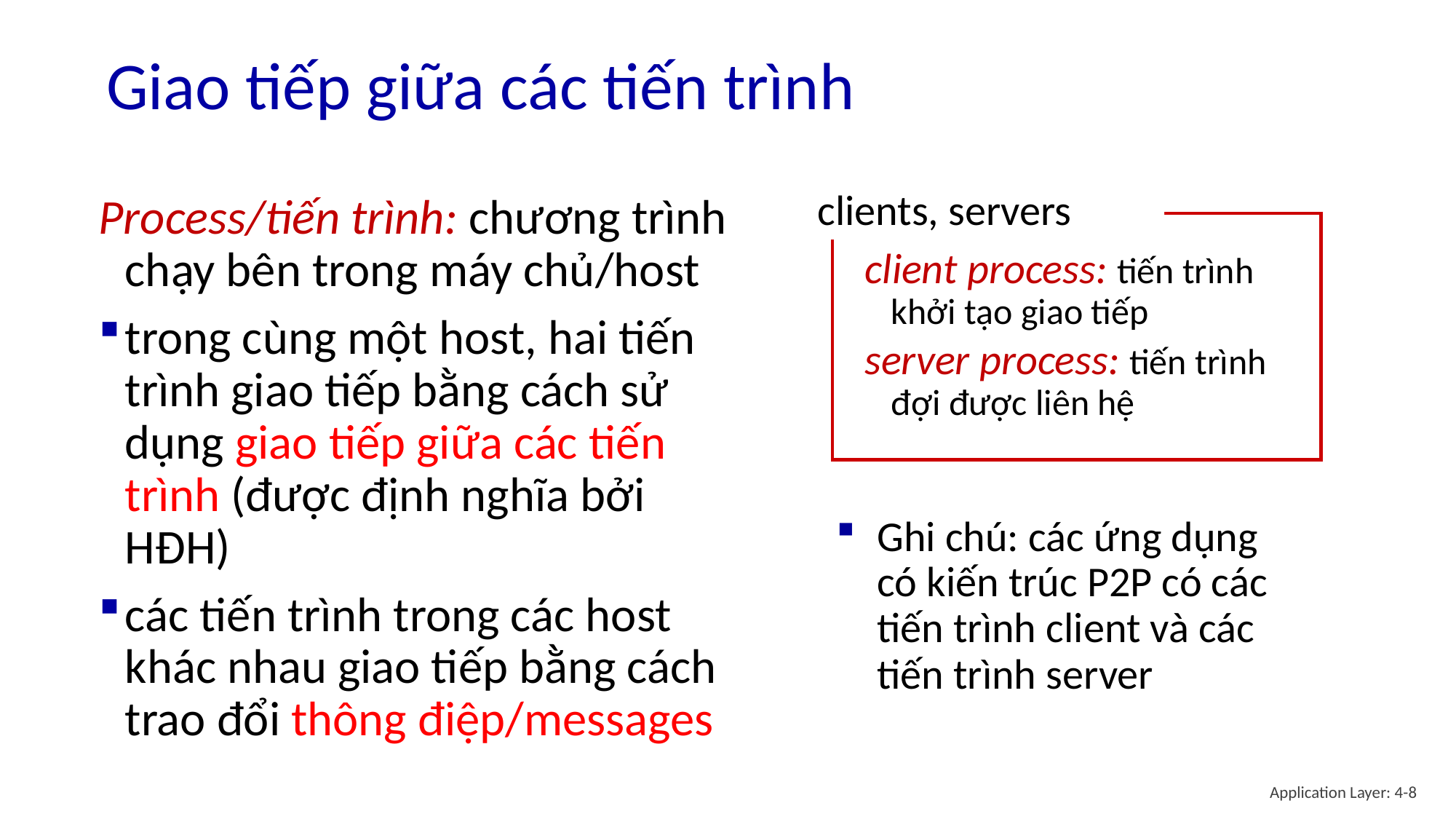

# Giao tiếp giữa các tiến trình
clients, servers

client process: tiến trình khởi tạo giao tiếp
server process: tiến trình đợi được liên hệ

Process/tiến trình: chương trình chạy bên trong máy chủ/host
trong cùng một host, hai tiến trình giao tiếp bằng cách sử dụng giao tiếp giữa các tiến trình (được định nghĩa bởi HĐH)
các tiến trình trong các host khác nhau giao tiếp bằng cách trao đổi thông điệp/messages

Ghi chú: các ứng dụng có kiến ​​trúc P2P có các tiến trình client và các tiến trình server
Application Layer: 4-8